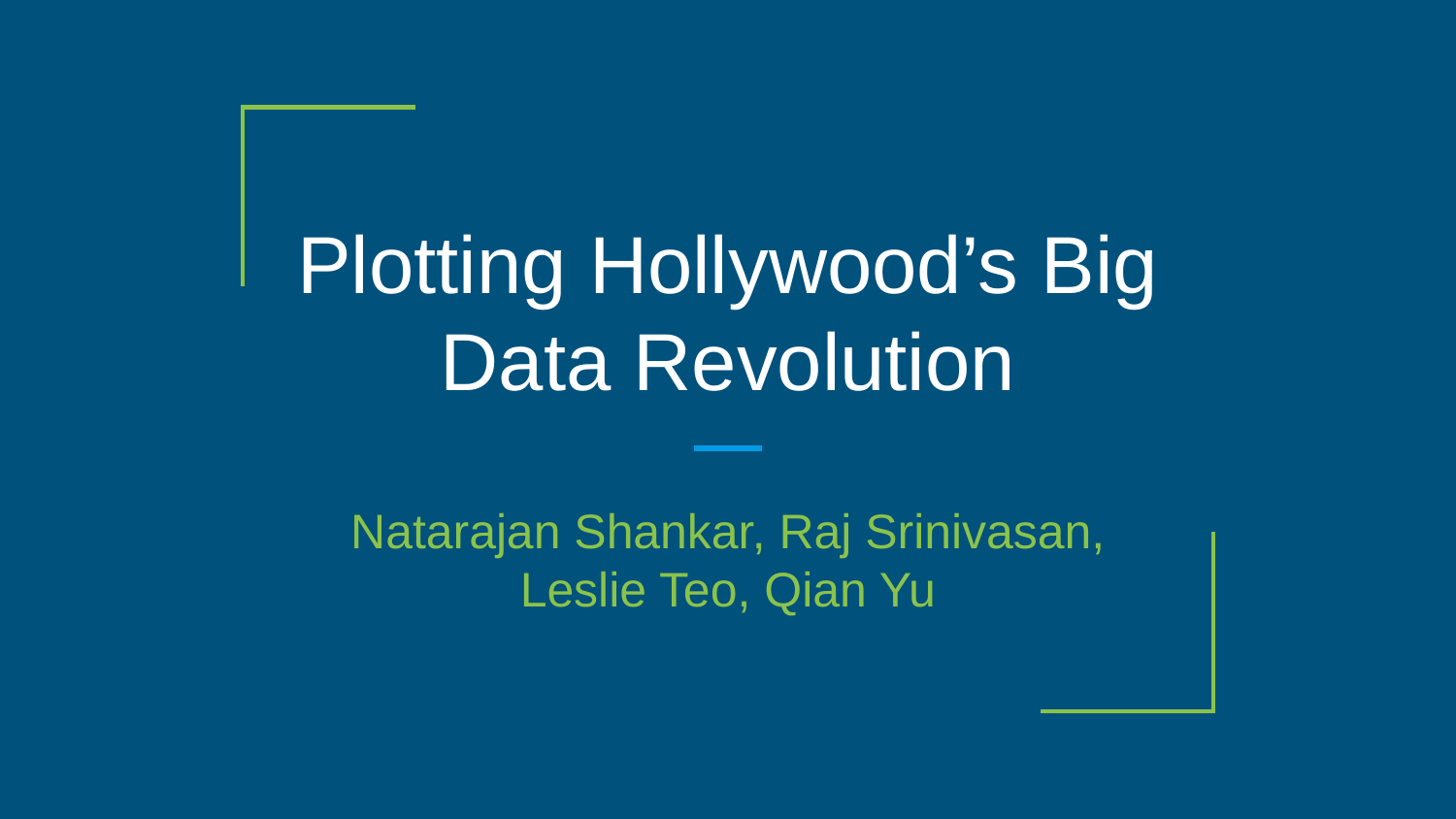

# Plotting Hollywood’s Big Data Revolution
Natarajan Shankar, Raj Srinivasan, Leslie Teo, Qian Yu